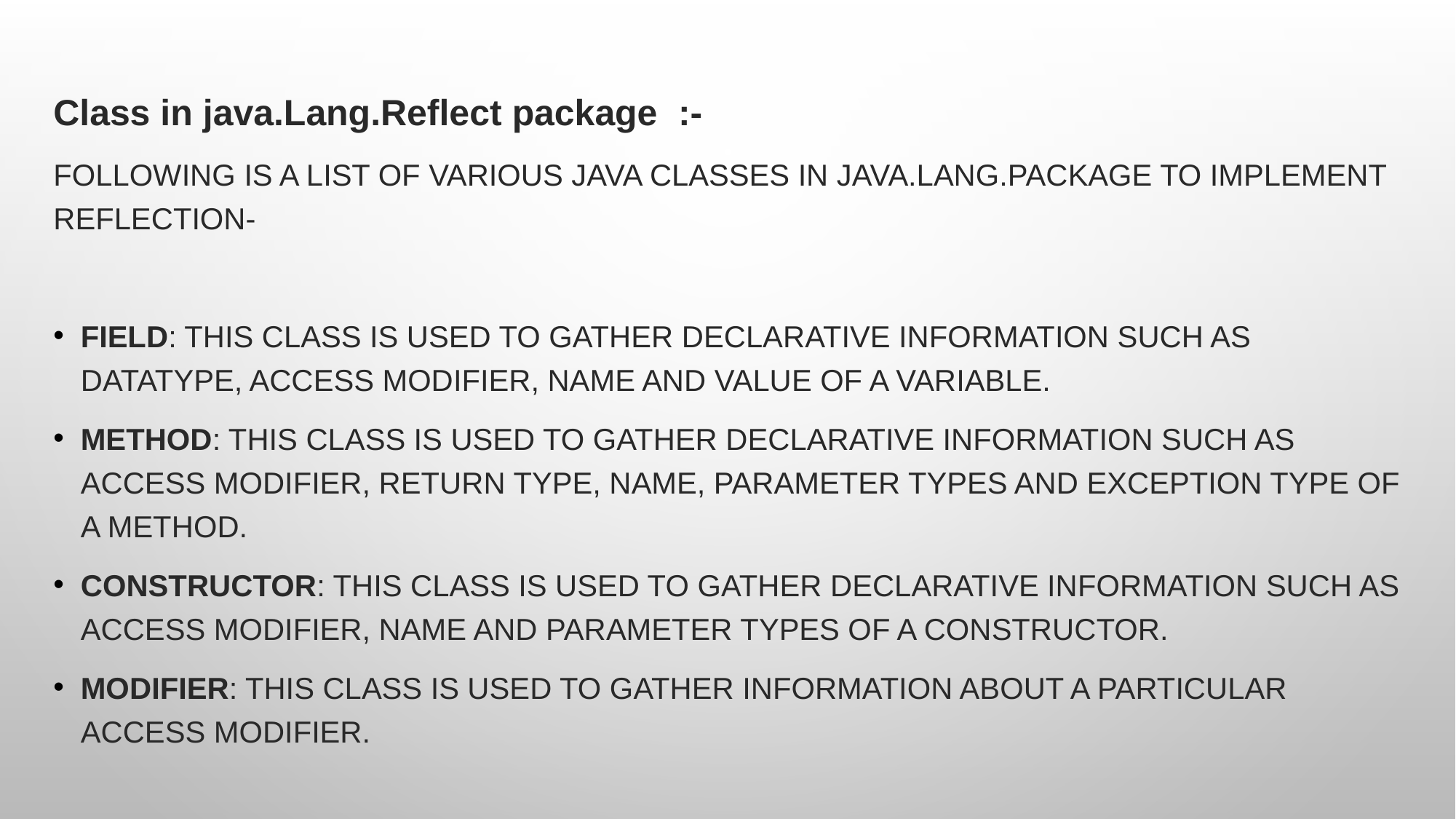

Class in java.Lang.Reflect package  :-
Following is a list of various Java classes in java.lang.package to implement reflection-

Field: This class is used to gather declarative information such as datatype, access modifier, name and value of a variable.
Method: This class is used to gather declarative information such as access modifier, return type, name, parameter types and exception type of a method.
Constructor: This class is used to gather declarative information such as access modifier, name and parameter types of a constructor.
Modifier: This class is used to gather information about a particular access modifier.